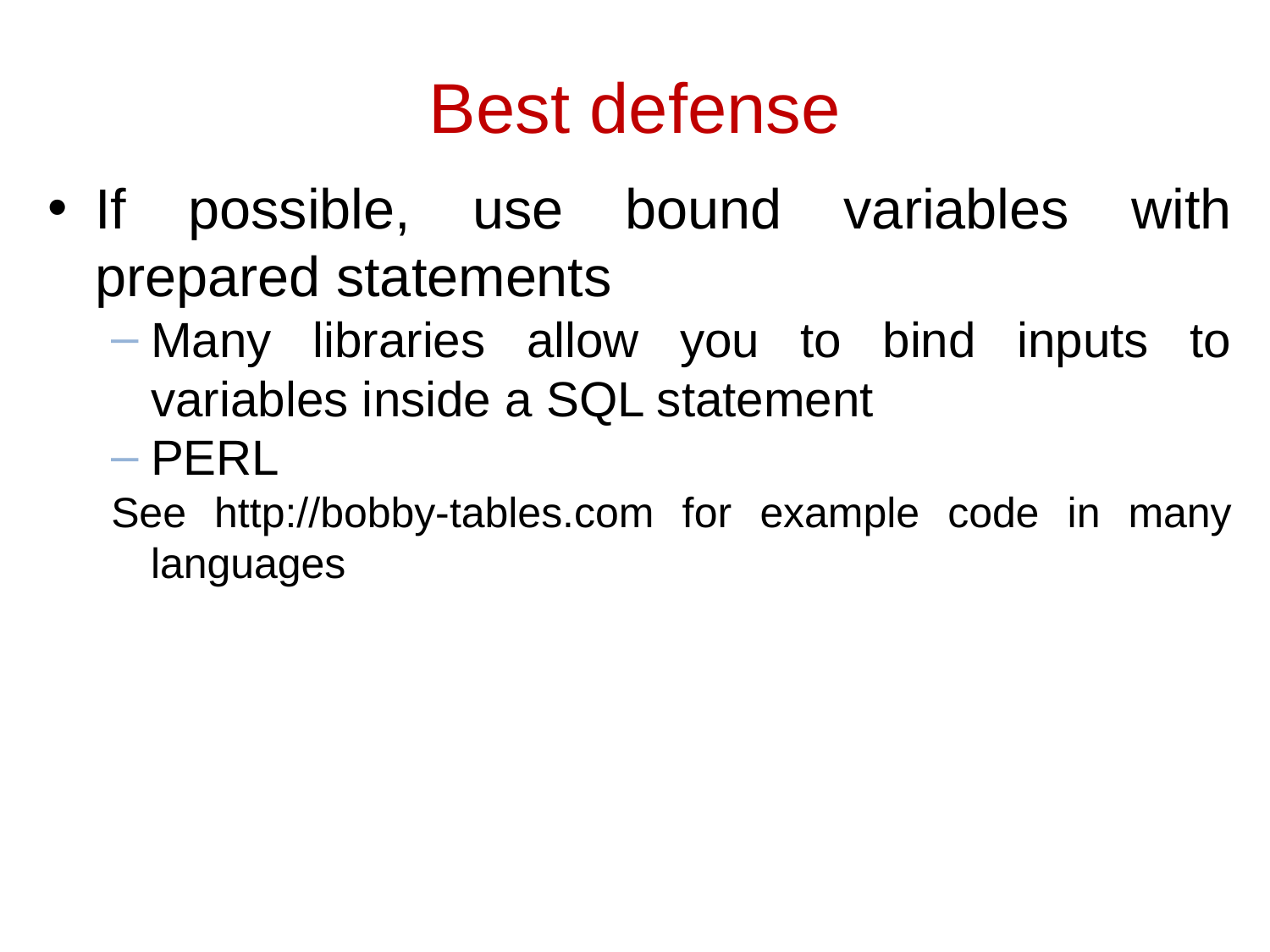

# Best defense
If possible, use bound variables with prepared statements
Many libraries allow you to bind inputs to variables inside a SQL statement
PERL
See http://bobby-tables.com for example code in many languages